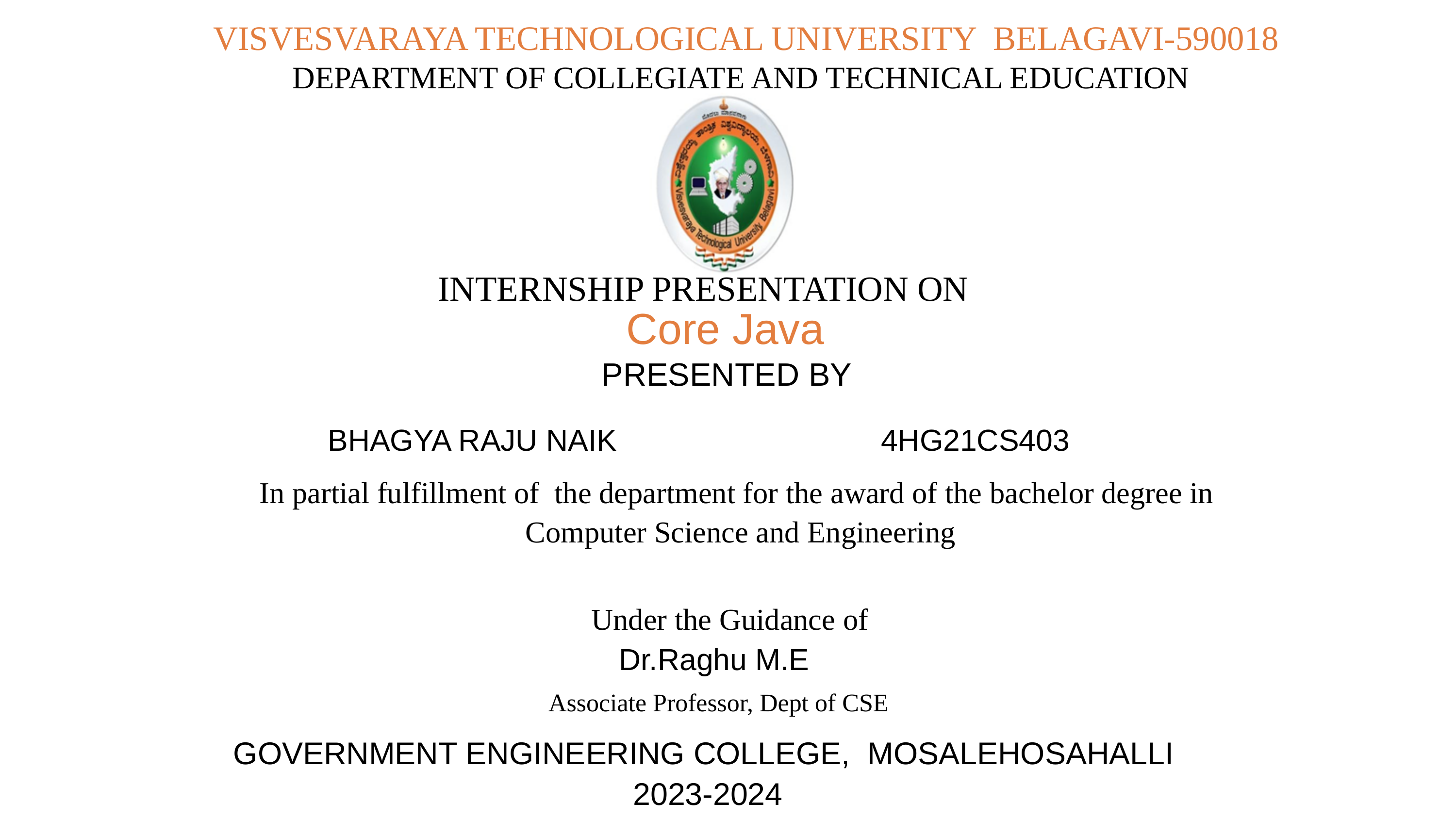

VISVESVARAYA TECHNOLOGICAL UNIVERSITY  BELAGAVI-590018

DEPARTMENT OF COLLEGIATE AND TECHNICAL EDUCATION

INTERNSHIP PRESENTATION ON

Core Java
PRESENTED BY

BHAGYA RAJU NAIK
4HG21CS403
In partial fulfillment of  the department for the award of the bachelor degree in
Computer Science and Engineering

                       Under the Guidance of
Dr.Raghu M.E
Associate Professor, Dept of CSE
GOVERNMENT ENGINEERING COLLEGE,  MOSALEHOSAHALLI
 2023-2024